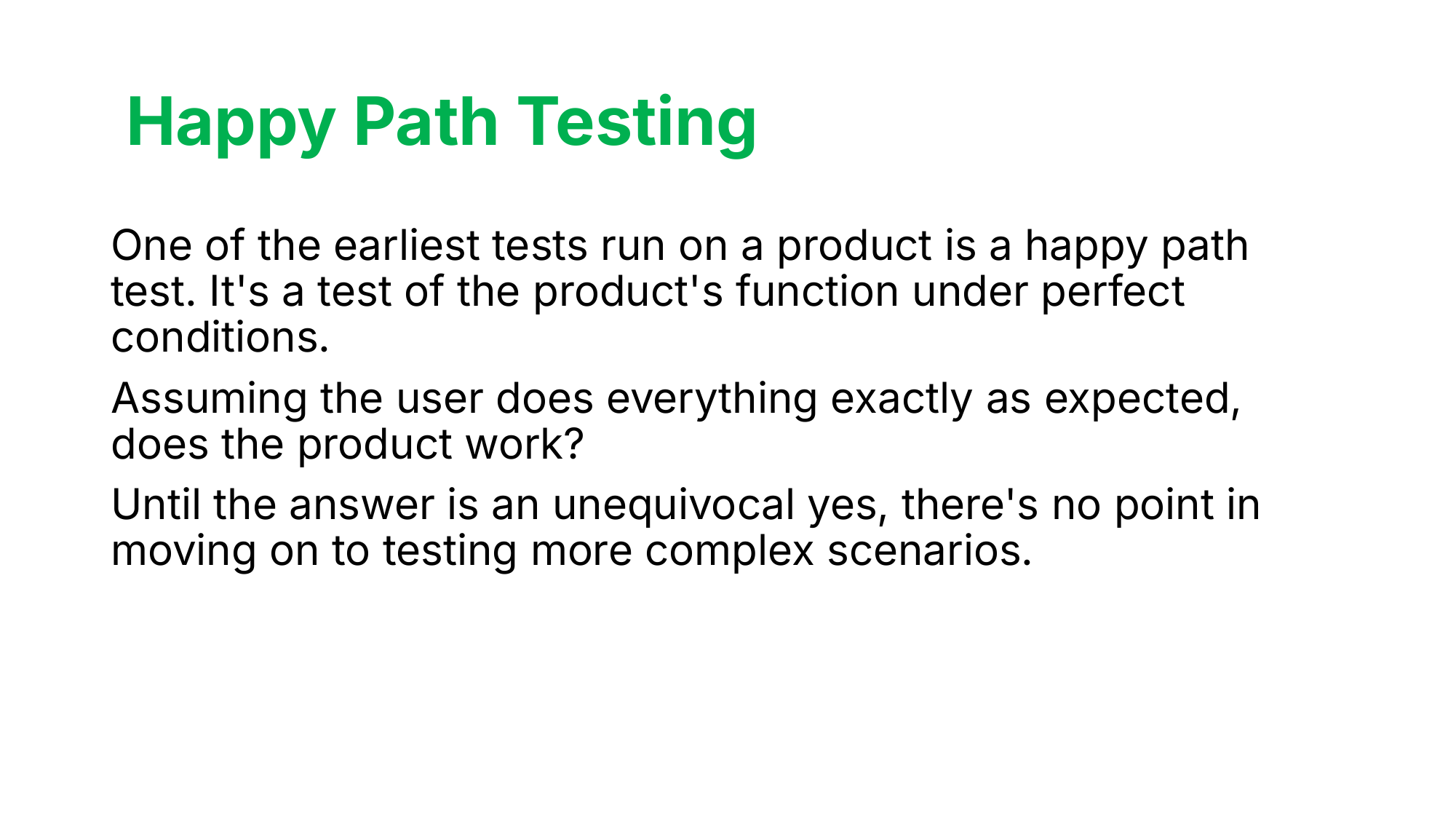

# Happy Path Testing
One of the earliest tests run on a product is a happy path test. It's a test of the product's function under perfect conditions.
Assuming the user does everything exactly as expected, does the product work?
Until the answer is an unequivocal yes, there's no point in moving on to testing more complex scenarios.